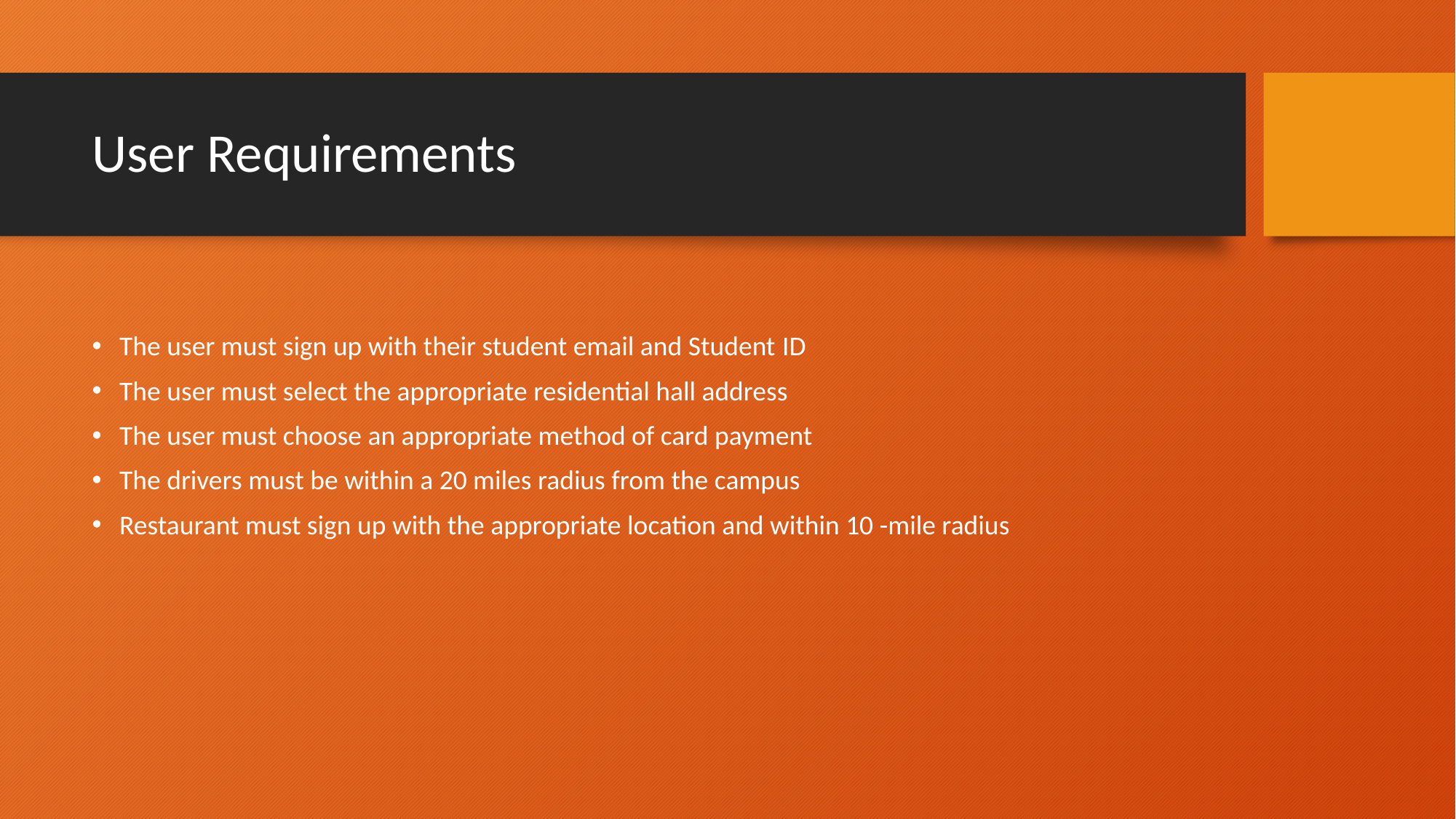

# User Requirements

The user must sign up with their student email and Student ID
The user must select the appropriate residential hall address
The user must choose an appropriate method of card payment
The drivers must be within a 20 miles radius from the campus
Restaurant must sign up with the appropriate location and within 10 -mile radius